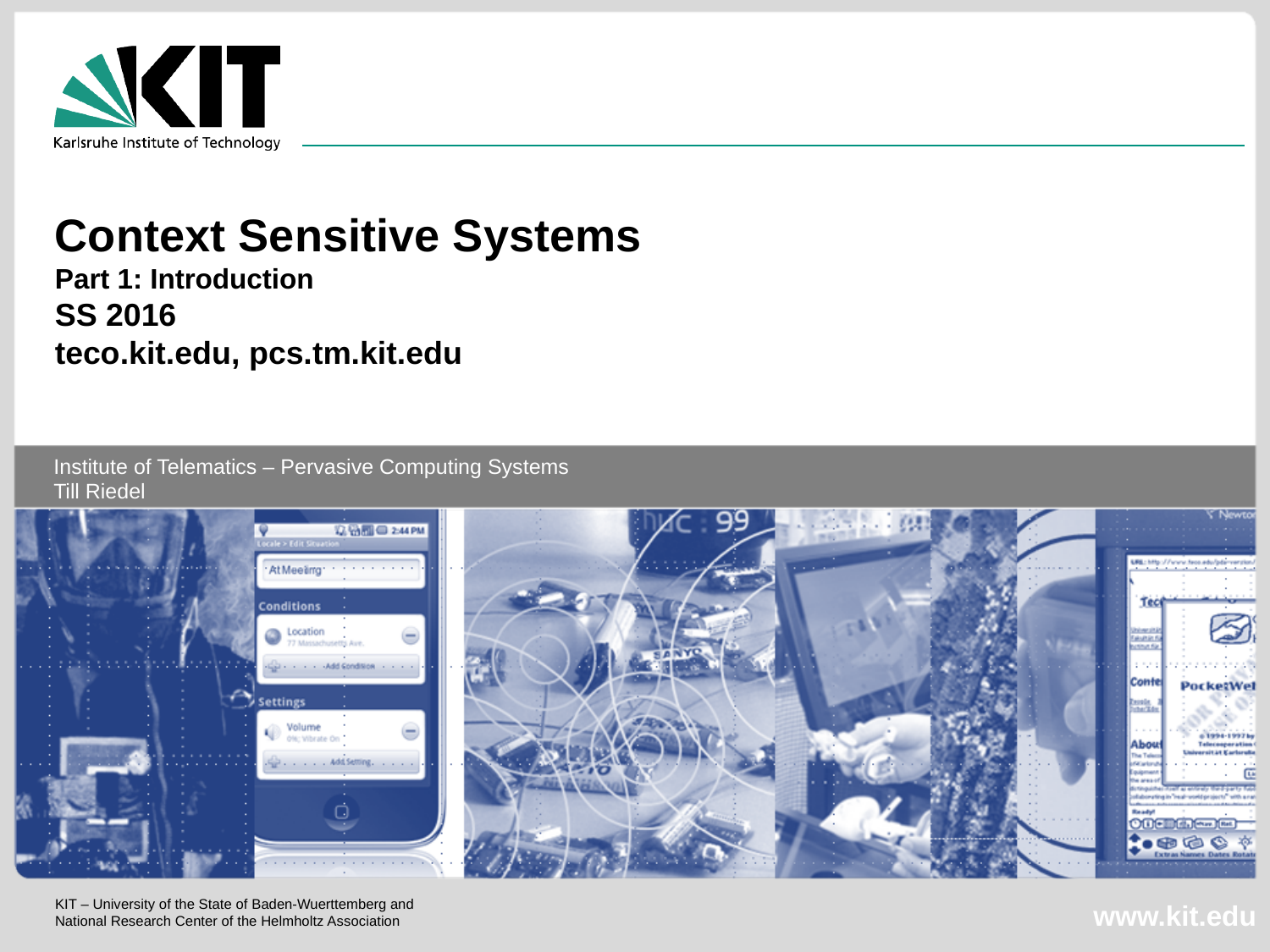

Context Sensitive Systems
Part 1: Introduction
SS 2016
teco.kit.edu, pcs.tm.kit.edu